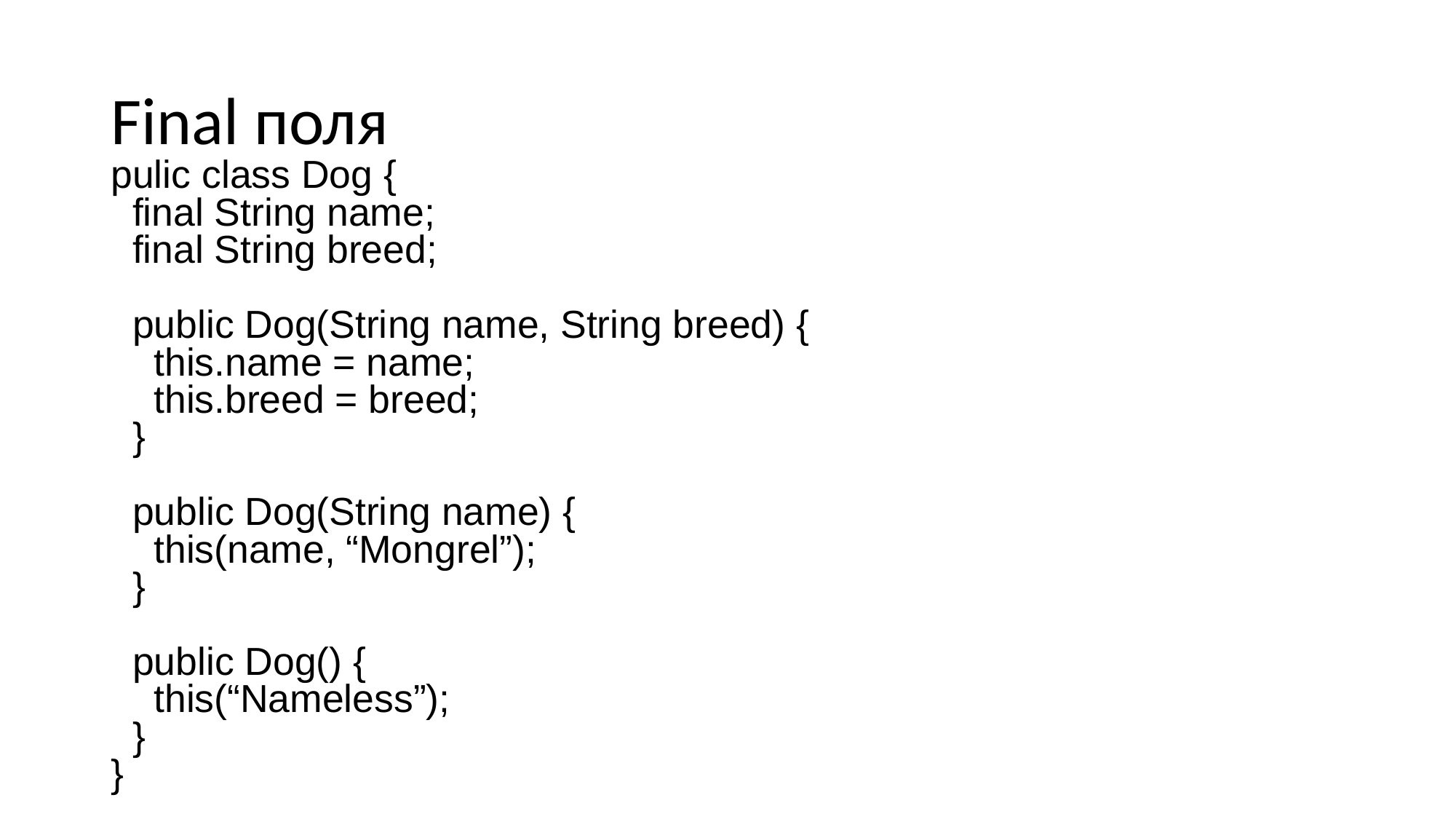

# Final поля
pulic class Dog {
  final String name;
  final String breed;

  public Dog(String name, String breed) {
    this.name = name;
    this.breed = breed;
  }

  public Dog(String name) {
    this(name, “Mongrel”);
  }

  public Dog() {
    this(“Nameless”);
  }
}